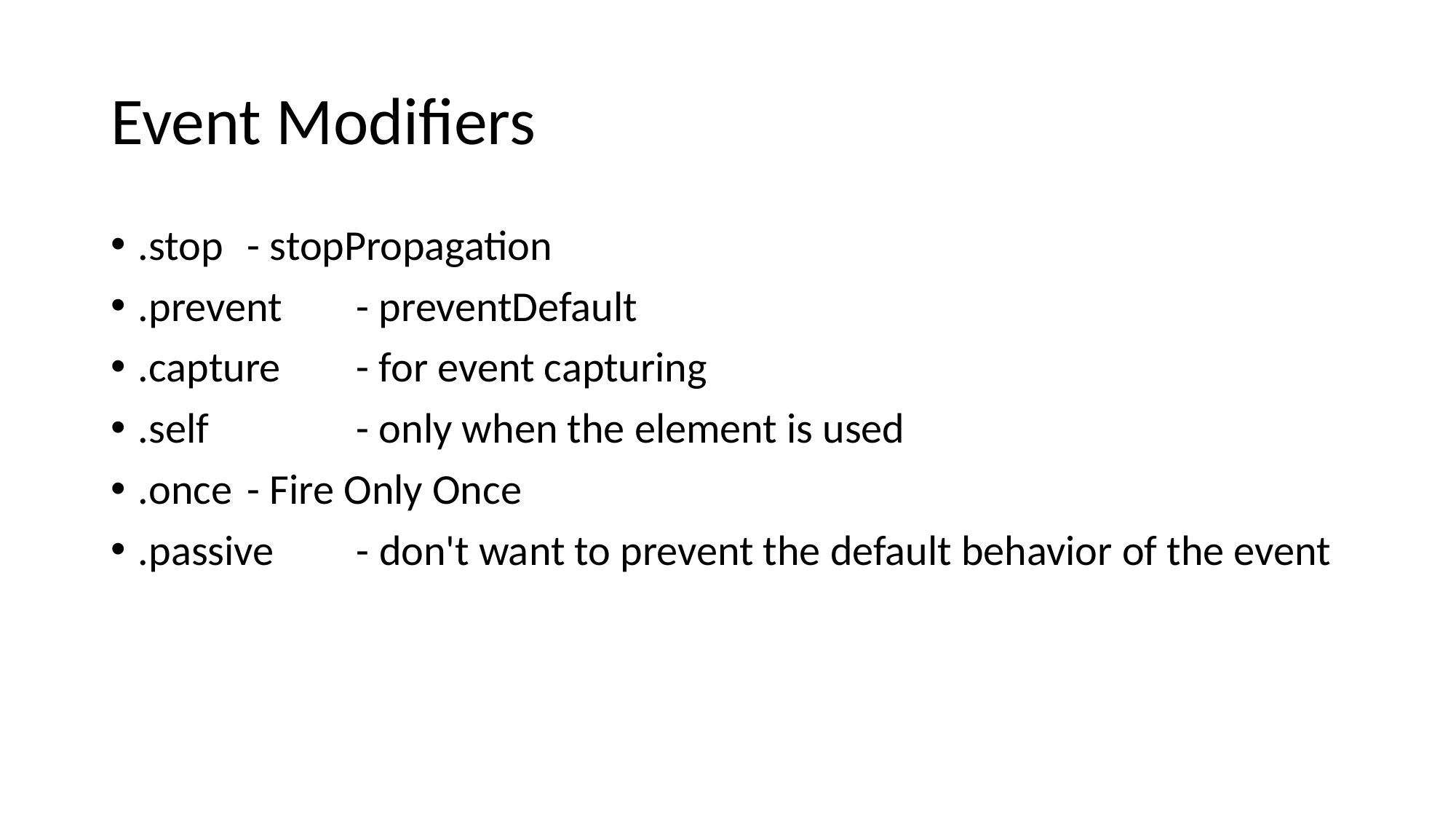

# Event Modifiers
.stop	- stopPropagation
.prevent	- preventDefault
.capture	- for event capturing
.self		- only when the element is used
.once	- Fire Only Once
.passive	- don't want to prevent the default behavior of the event